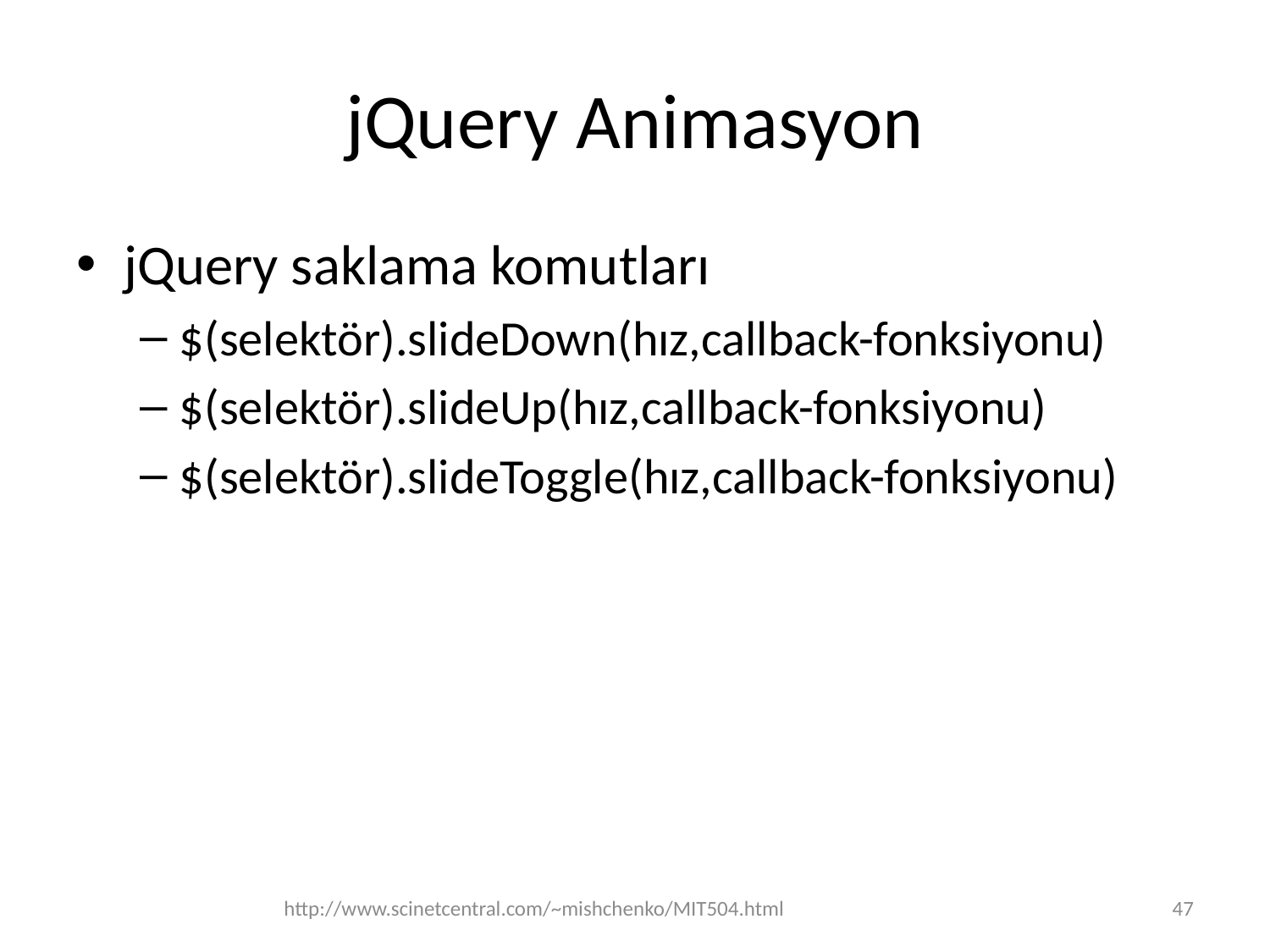

# jQuery Animasyon
jQuery saklama komutları
$(selektör).slideDown(hız,callback-fonksiyonu)
$(selektör).slideUp(hız,callback-fonksiyonu)
$(selektör).slideToggle(hız,callback-fonksiyonu)
http://www.scinetcentral.com/~mishchenko/MIT504.html
47